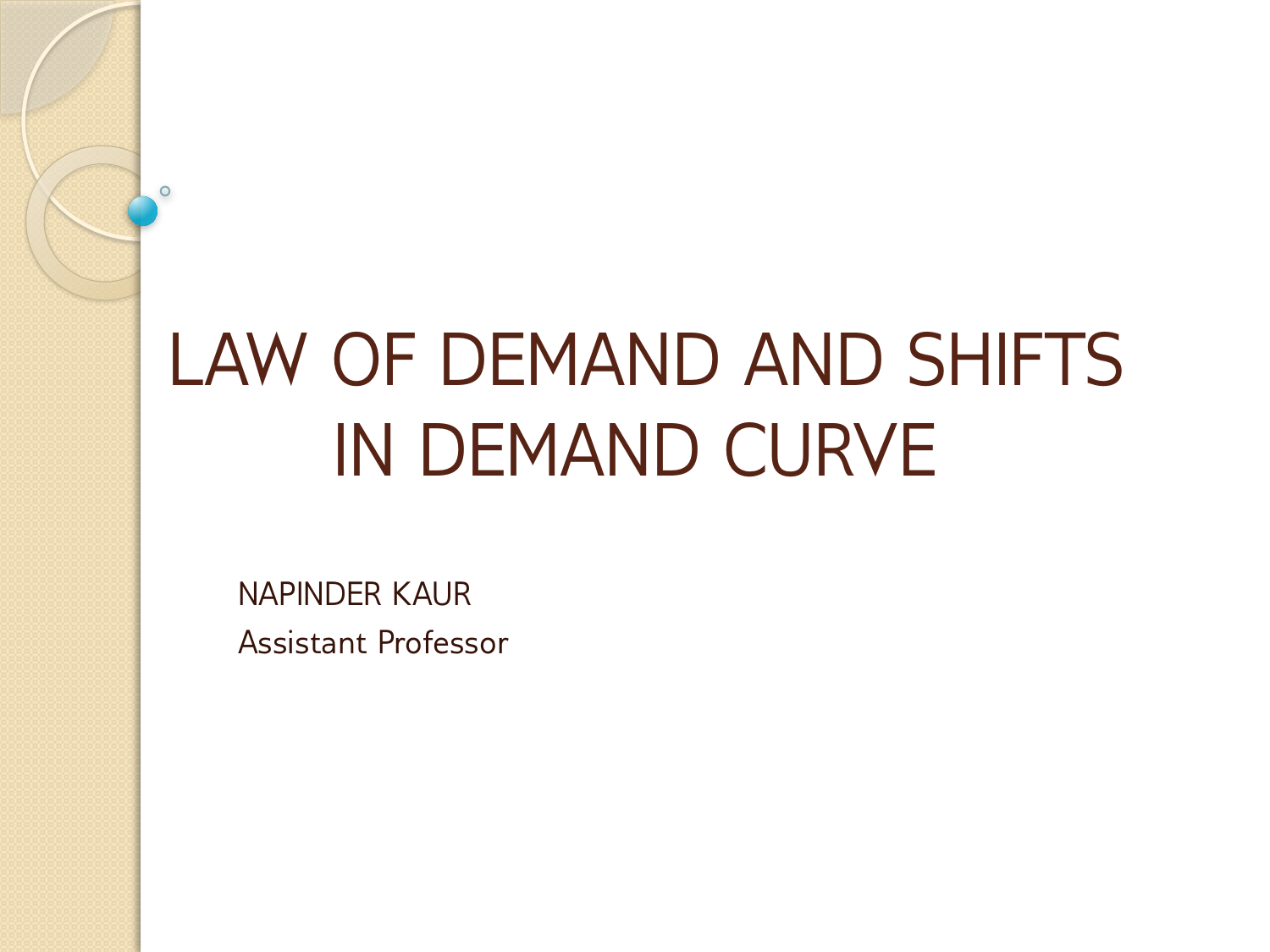

# LAW OF DEMAND AND SHIFTS IN DEMAND CURVE
NAPINDER KAUR
Assistant Professor